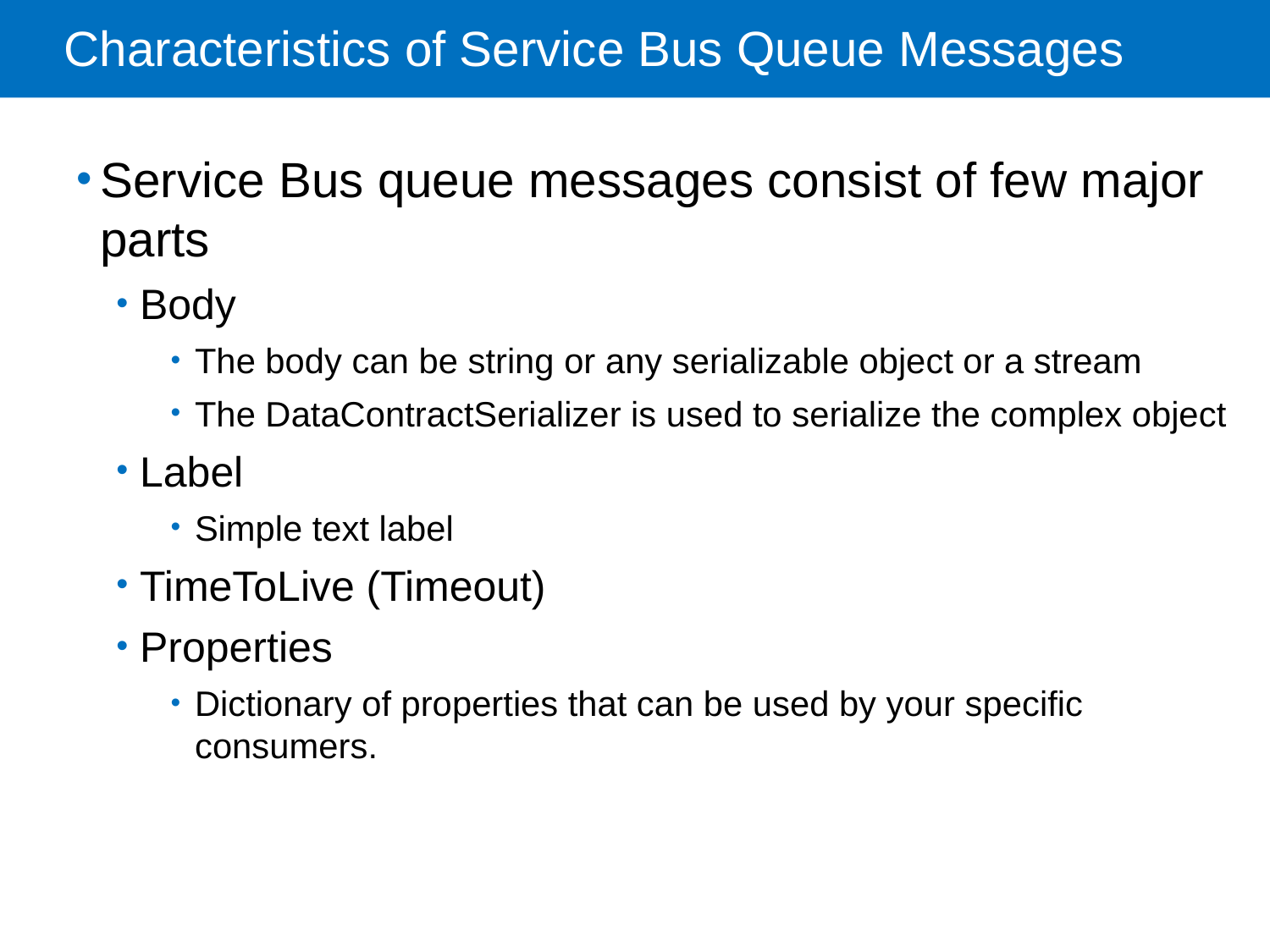

# Characteristics of Service Bus Queue Messages
Service Bus queue messages consist of few major parts
Body
The body can be string or any serializable object or a stream
The DataContractSerializer is used to serialize the complex object
Label
Simple text label
TimeToLive (Timeout)
Properties
Dictionary of properties that can be used by your specific consumers.